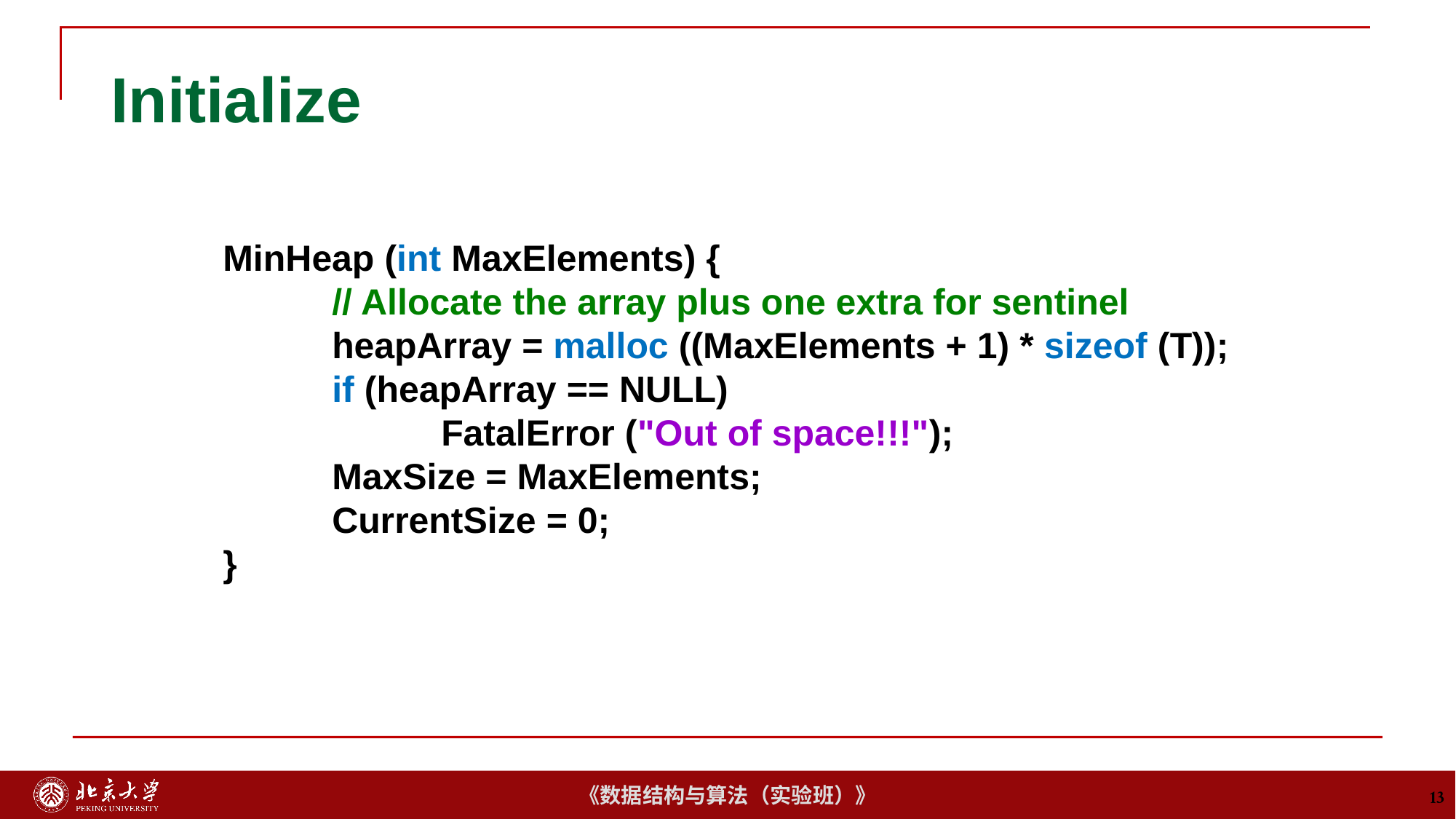

# Initialize
MinHeap (int MaxElements) {
	// Allocate the array plus one extra for sentinel
	heapArray = malloc ((MaxElements + 1) * sizeof (T));
	if (heapArray == NULL)
		FatalError ("Out of space!!!");
	MaxSize = MaxElements;
	CurrentSize = 0;
}
13